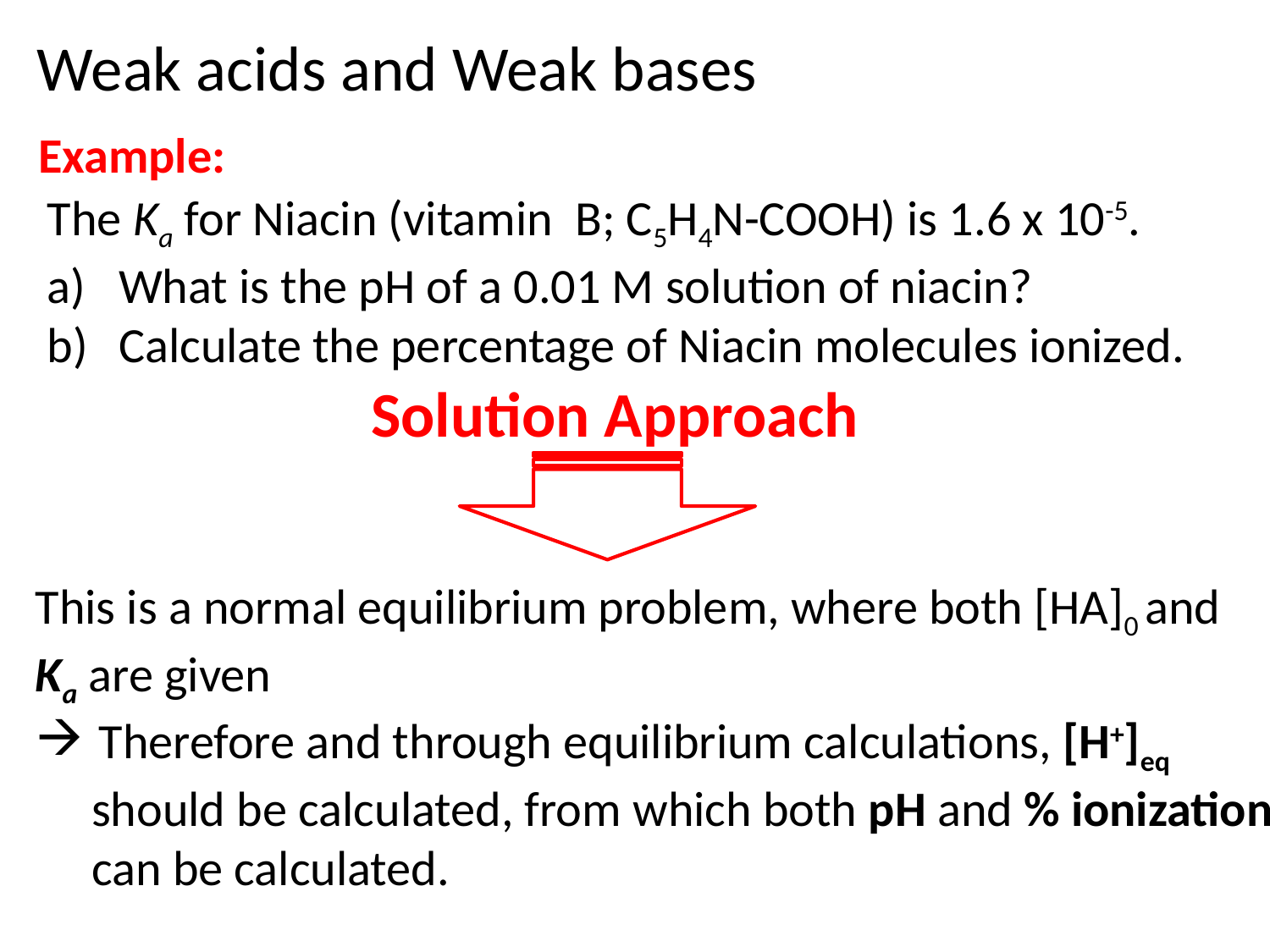

Weak acids and Weak bases
Example:
The Ka for Niacin (vitamin  B; C5H4N-COOH) is 1.6 x 10-5.
What is the pH of a 0.01 M solution of niacin?
Calculate the percentage of Niacin molecules ionized.

Solution Approach
This is a normal equilibrium problem, where both [HA]0 and
Ka are given
Therefore and through equilibrium calculations, [H+]eq
     should be calculated, from which both pH and % ionization
     can be calculated.